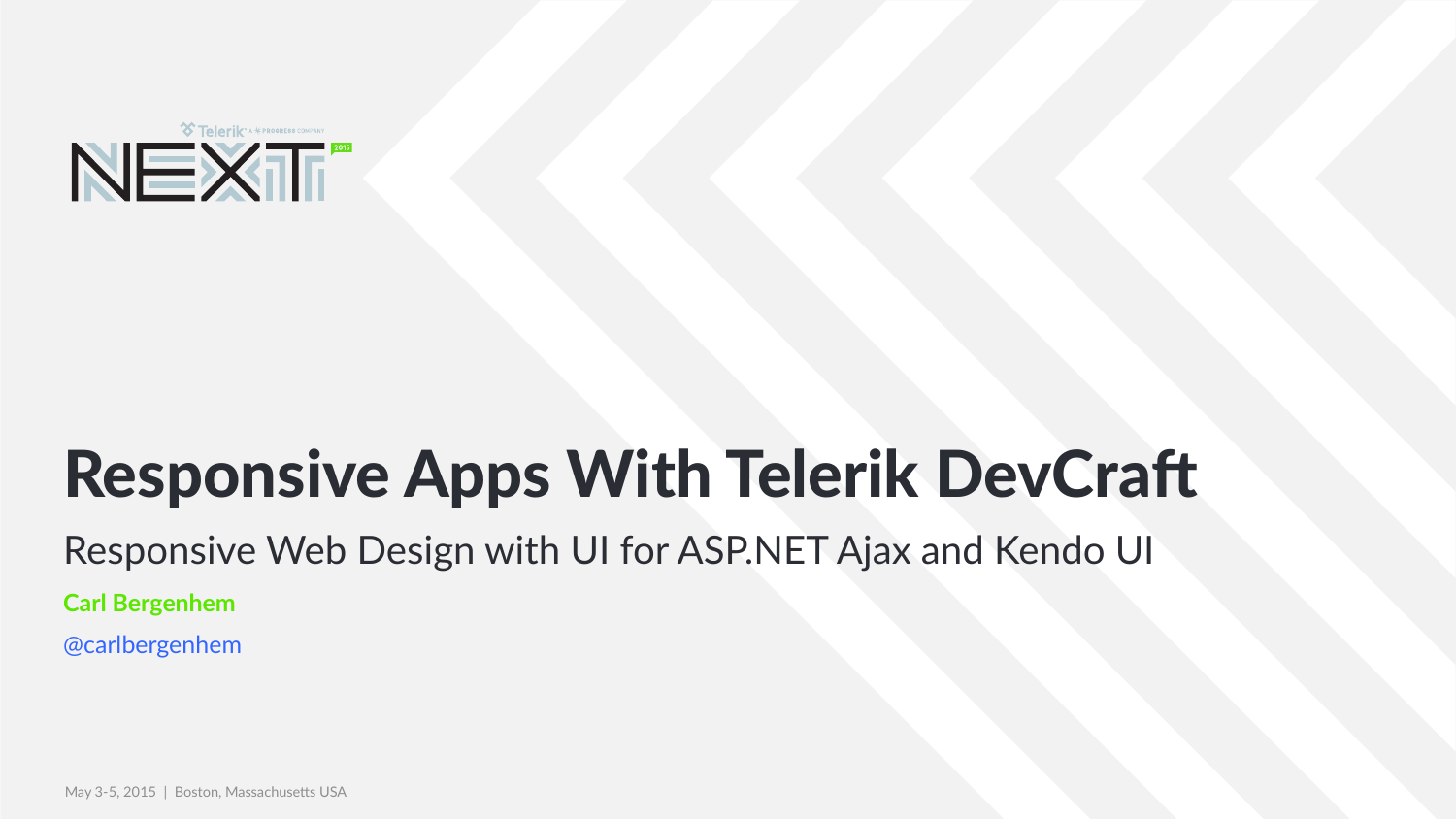

# Responsive Apps With Telerik DevCraft
Responsive Web Design with UI for ASP.NET Ajax and Kendo UI
Carl Bergenhem
@carlbergenhem